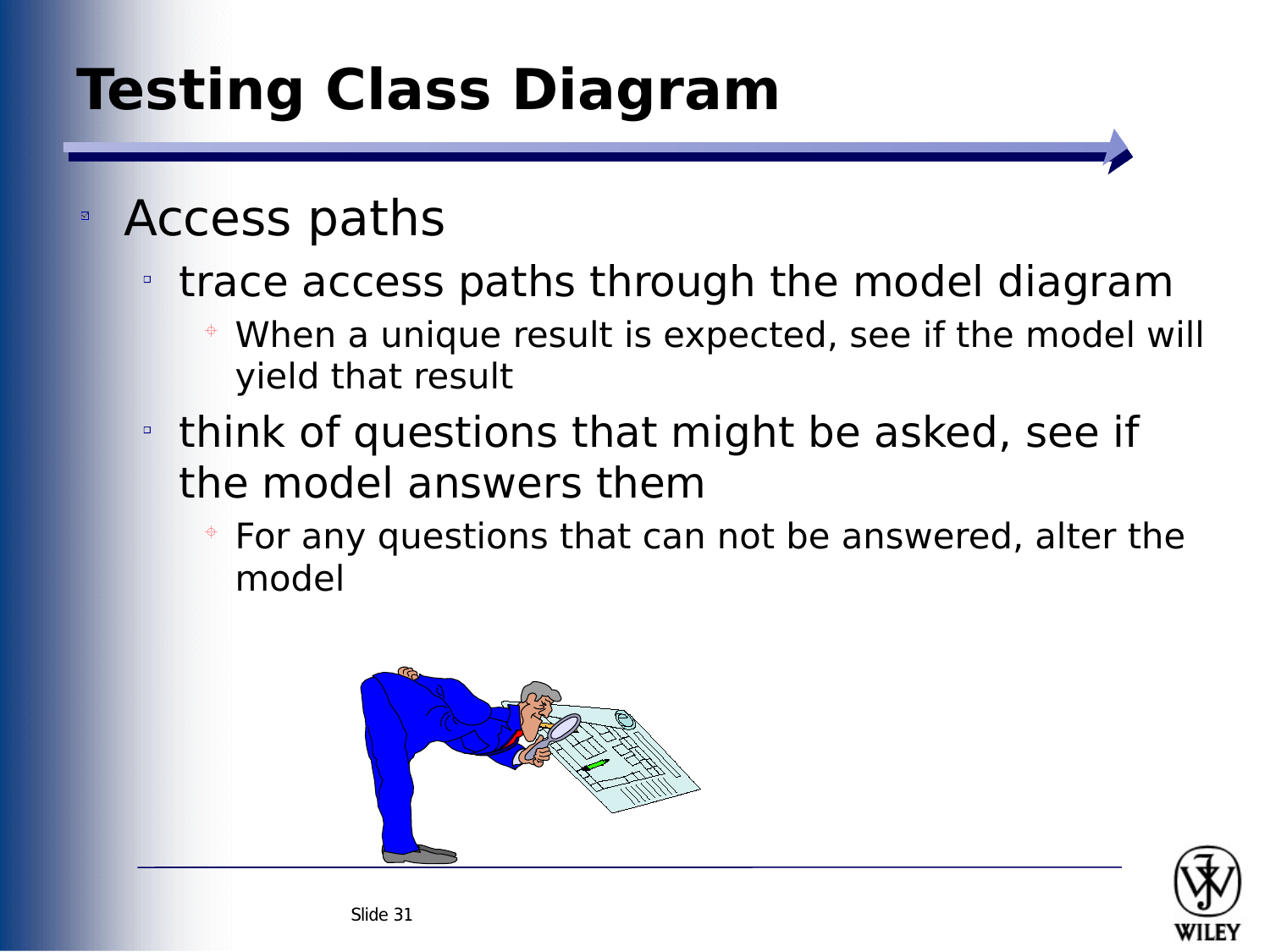

# Testing Class Diagram
Access paths
trace access paths through the model diagram
When a unique result is expected, see if the model will yield that result
think of questions that might be asked, see if the model answers them
For any questions that can not be answered, alter the model

Slide 31